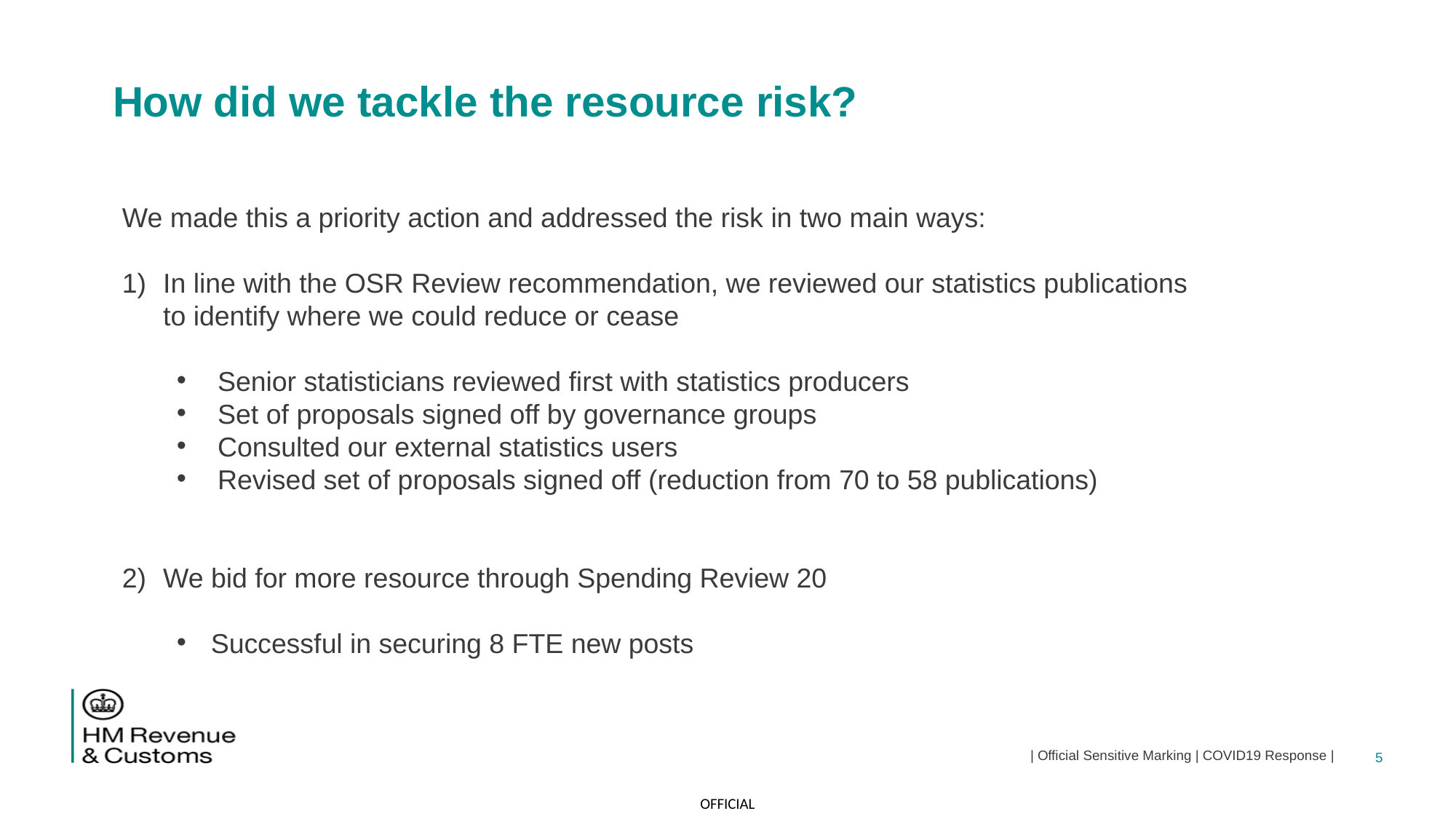

How did we tackle the resource risk?

We made this a priority action and addressed the risk in two main ways:

In line with the OSR Review recommendation, we reviewed our statistics publications to identify where we could reduce or cease

Senior statisticians reviewed first with statistics producers
Set of proposals signed off by governance groups
Consulted our external statistics users
Revised set of proposals signed off (reduction from 70 to 58 publications)

We bid for more resource through Spending Review 20

Successful in securing 8 FTE new posts
| Official Sensitive Marking | COVID19 Response |
5